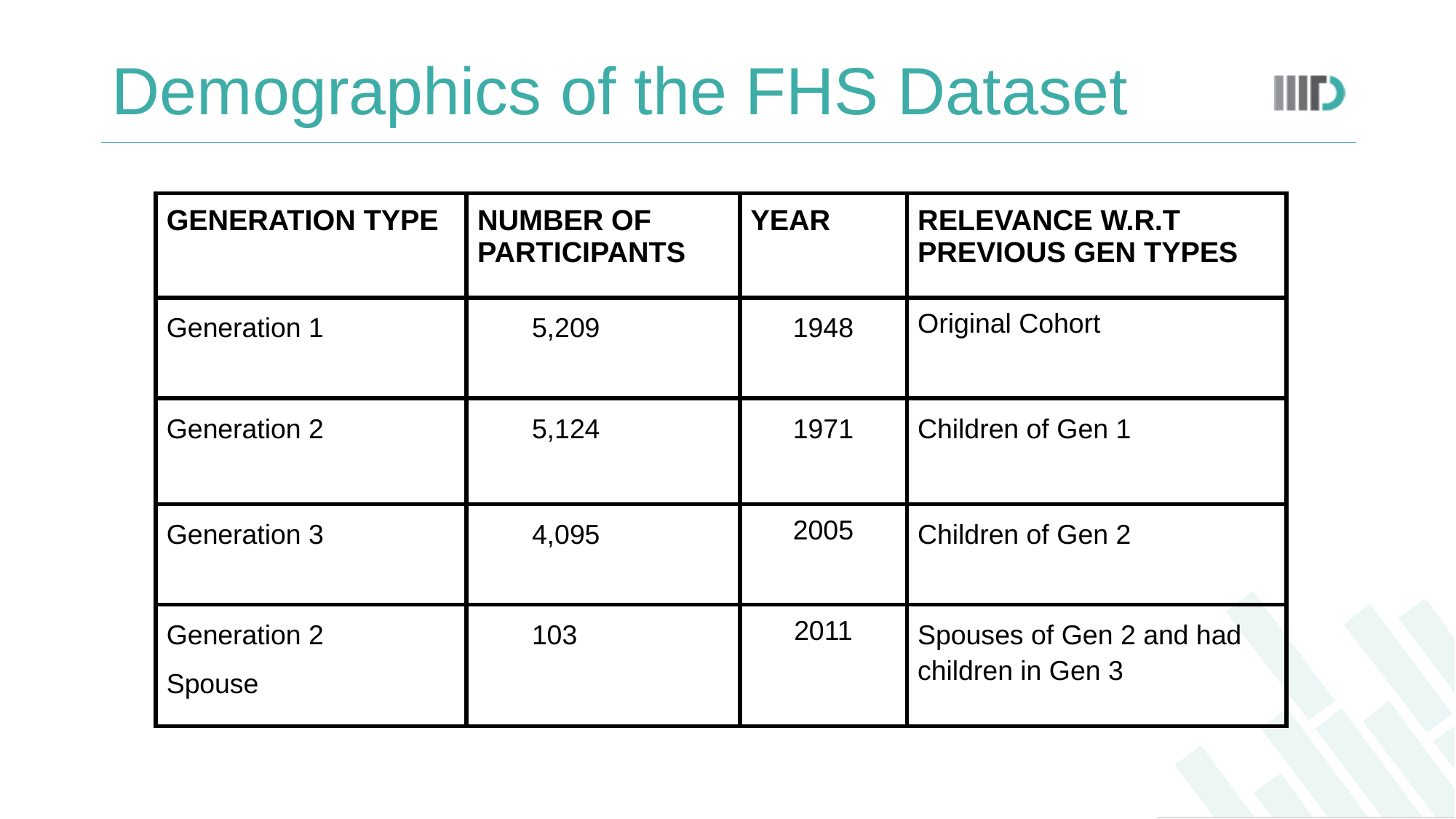

# Demographics of the FHS Dataset
| GENERATION TYPE | NUMBER OF PARTICIPANTS | YEAR | RELEVANCE W.R.T PREVIOUS GEN TYPES |
| --- | --- | --- | --- |
| Generation 1 | 5,209 | 1948 | Original Cohort |
| Generation 2 | 5,124 | 1971 | Children of Gen 1 |
| Generation 3 | 4,095 | 2005 | Children of Gen 2 |
| Generation 2 Spouse | 103 | 2011 | Spouses of Gen 2 and had children in Gen 3 |